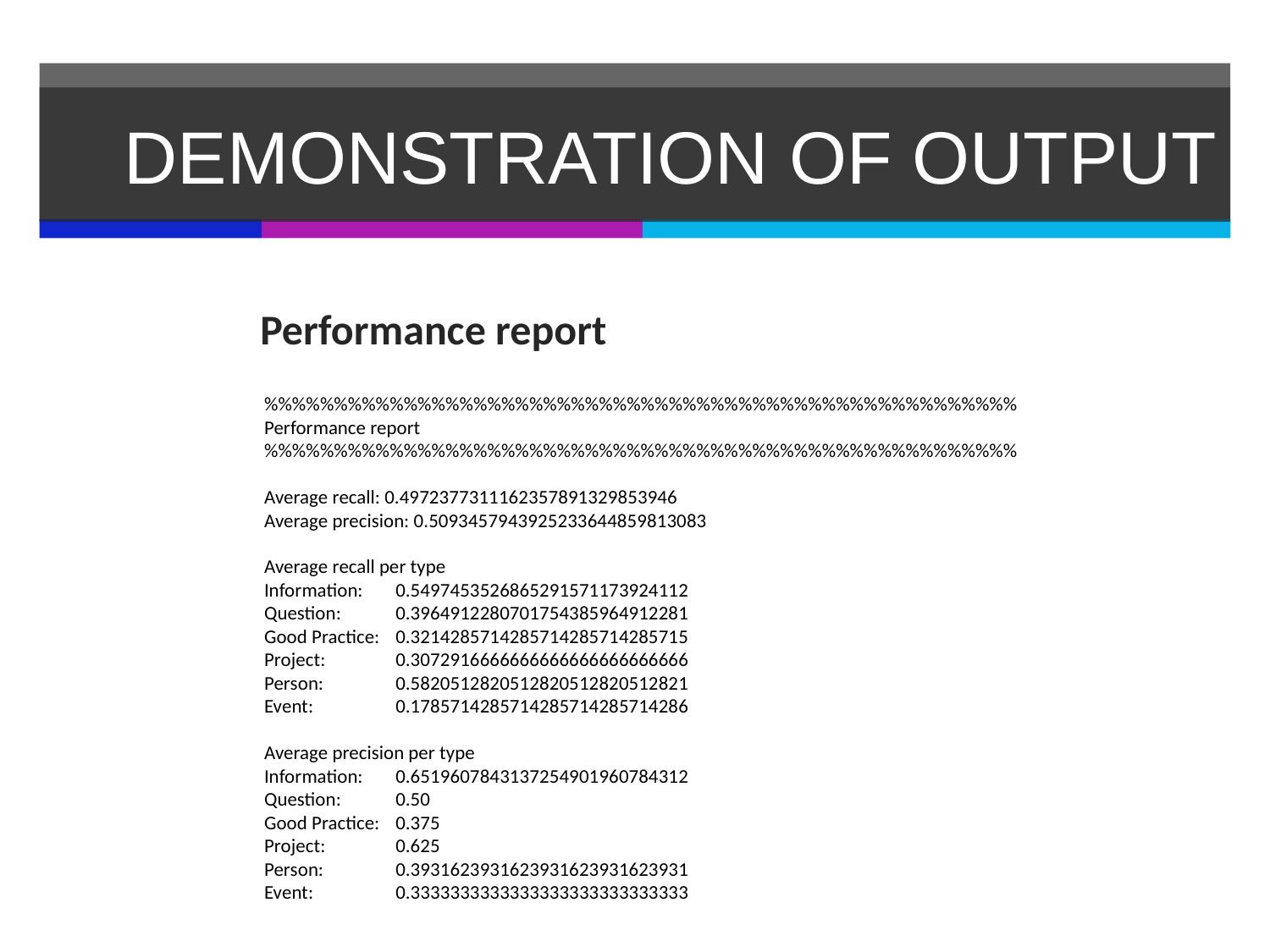

# DEMONSTRATION OF OUTPUT
Performance report

%%%%%%%%%%%%%%%%%%%%%%%%%%%%%%%%%%%%%%%%%%%%%%%%%%%%%%
Performance report
%%%%%%%%%%%%%%%%%%%%%%%%%%%%%%%%%%%%%%%%%%%%%%%%%%%%%%

Average recall: 0.4972377311162357891329853946
Average precision: 0.5093457943925233644859813083

Average recall per type
Information: 	 0.5497453526865291571173924112
Question: 	 0.3964912280701754385964912281
Good Practice: 	 0.3214285714285714285714285715
Project: 	 0.3072916666666666666666666666
Person: 	 0.5820512820512820512820512821
Event: 	 0.1785714285714285714285714286

Average precision per type
Information: 	 0.6519607843137254901960784312
Question: 	 0.50
Good Practice: 	 0.375
Project: 	 0.625
Person: 	 0.3931623931623931623931623931
Event: 	 0.3333333333333333333333333333